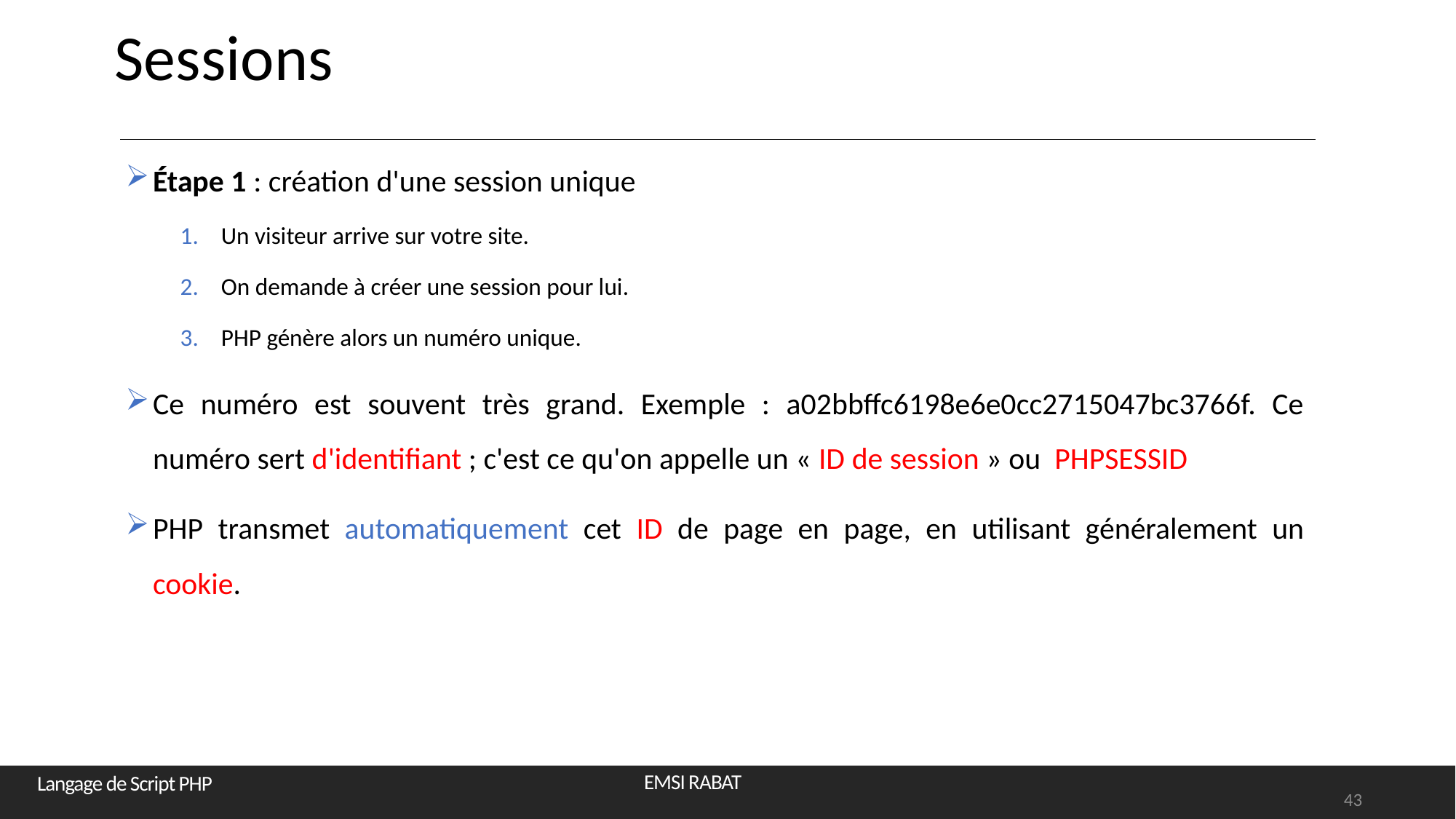

# Sessions
Étape 1 : création d'une session unique
Un visiteur arrive sur votre site.
On demande à créer une session pour lui.
PHP génère alors un numéro unique.
Ce numéro est souvent très grand. Exemple : a02bbffc6198e6e0cc2715047bc3766f. Ce numéro sert d'identifiant ; c'est ce qu'on appelle un « ID de session » ou  PHPSESSID
PHP transmet automatiquement cet ID de page en page, en utilisant généralement un cookie.

43
EMSI RABAT
Langage de Script PHP

43